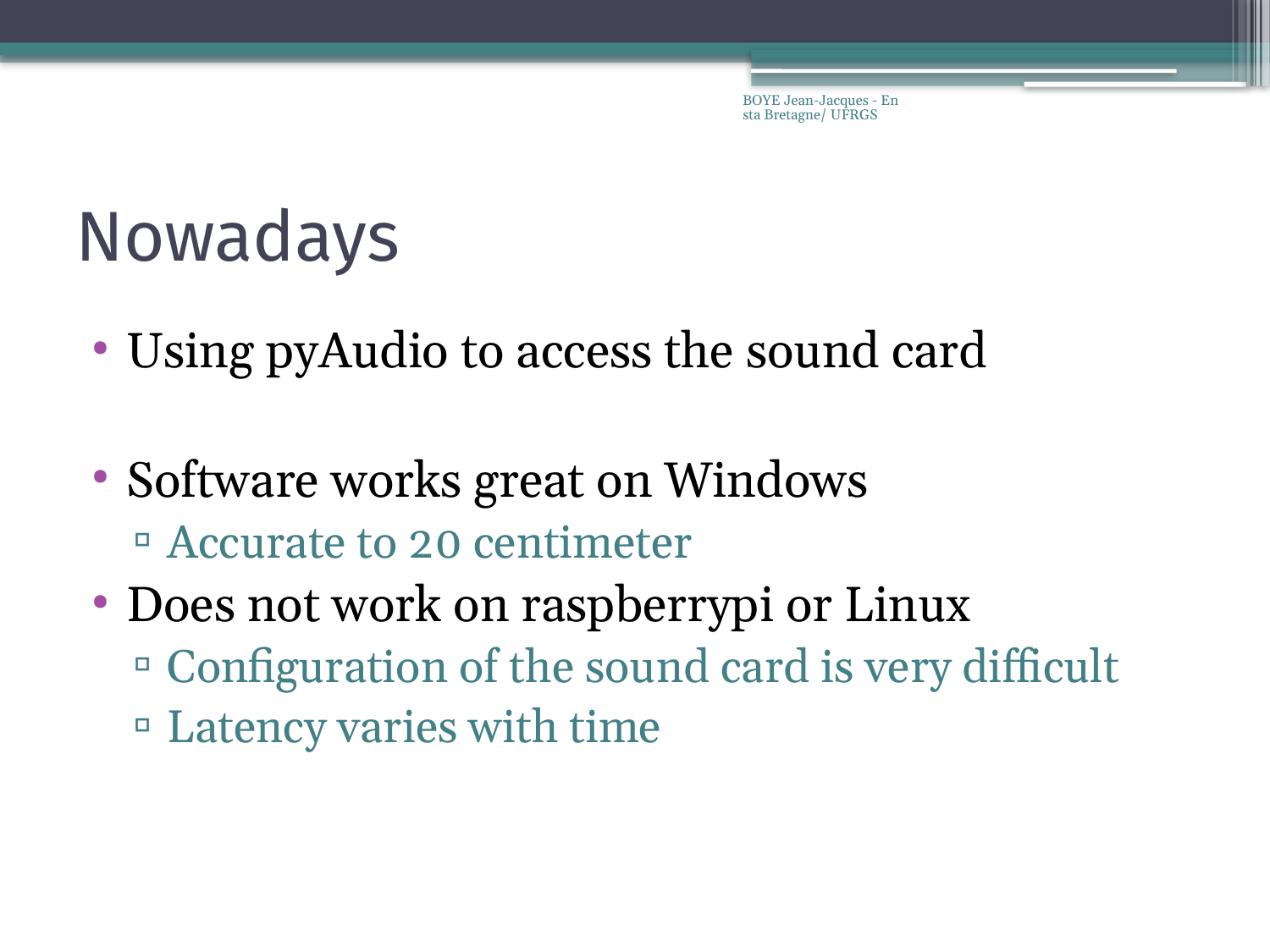

BOYE Jean-Jacques - Ensta Bretagne/ UFRGS
# Nowadays
Using pyAudio to access the sound card

Software works great on Windows
Accurate to 20 centimeter
Does not work on raspberrypi or Linux
Configuration of the sound card is very difficult
Latency varies with time